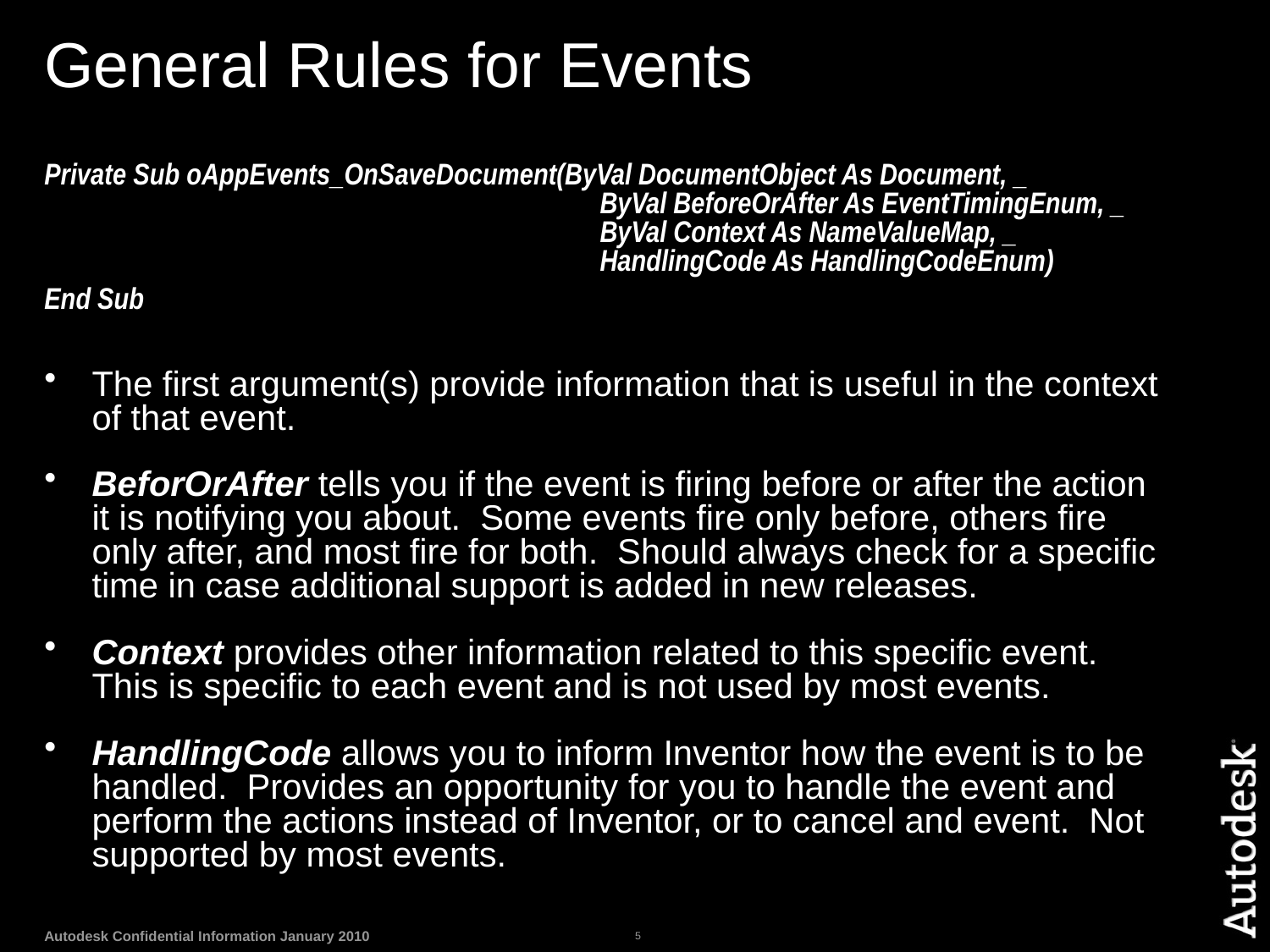

# General Rules for Events
Private Sub oAppEvents_OnSaveDocument(ByVal DocumentObject As Document, _
			 	ByVal BeforeOrAfter As EventTimingEnum, _
			 	ByVal Context As NameValueMap, _
				HandlingCode As HandlingCodeEnum)
End Sub

The first argument(s) provide information that is useful in the context of that event.

BeforOrAfter tells you if the event is firing before or after the action it is notifying you about.  Some events fire only before, others fire only after, and most fire for both.  Should always check for a specific time in case additional support is added in new releases.

Context provides other information related to this specific event.  This is specific to each event and is not used by most events.

HandlingCode allows you to inform Inventor how the event is to be handled.  Provides an opportunity for you to handle the event and perform the actions instead of Inventor, or to cancel and event.  Not supported by most events.